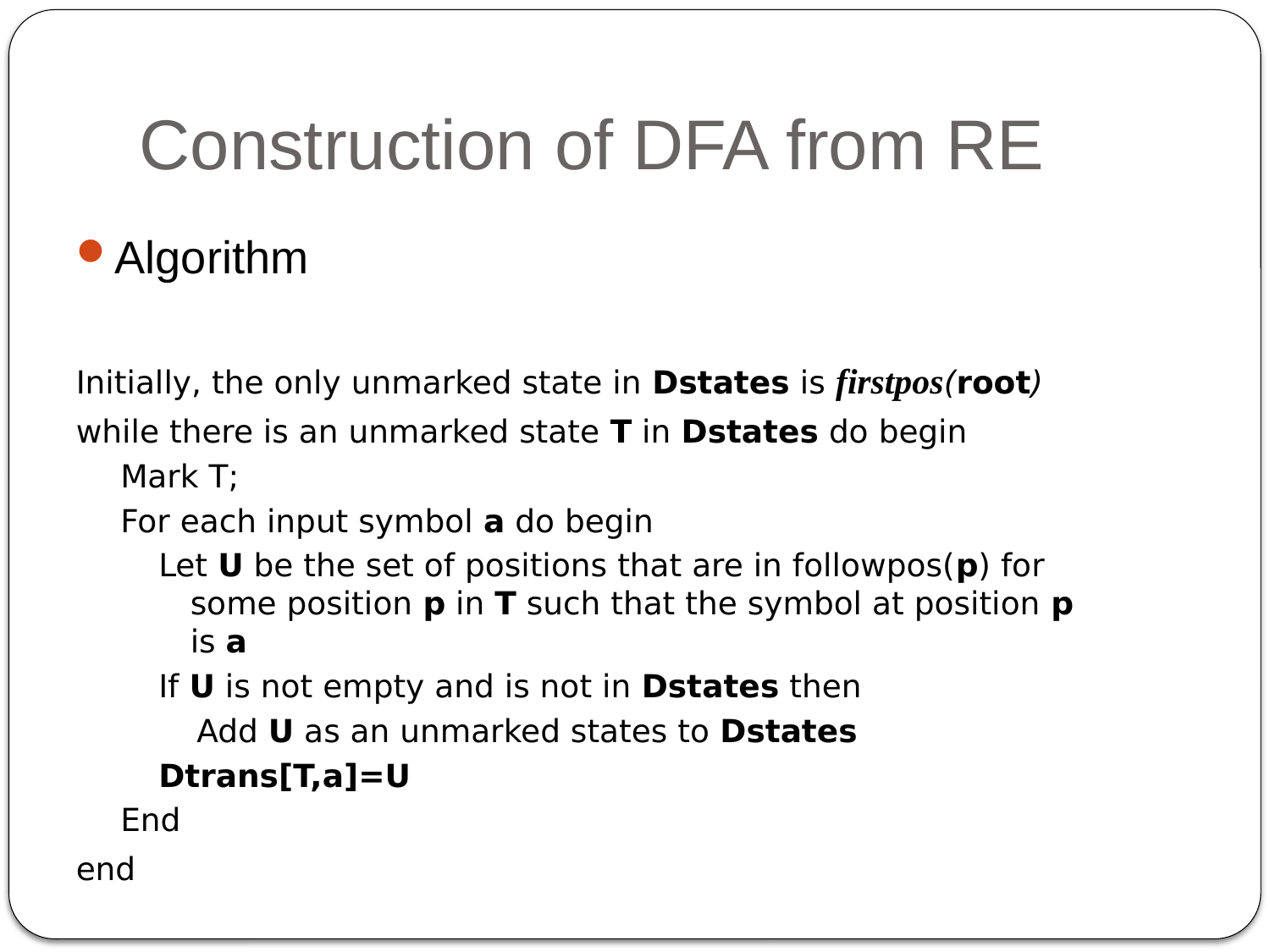

# Construction of DFA from RE
Algorithm

Initially, the only unmarked state in Dstates is firstpos(root)
while there is an unmarked state T in Dstates do begin
Mark T;
For each input symbol a do begin
Let U be the set of positions that are in followpos(p) for some position p in T such that the symbol at position p is a
If U is not empty and is not in Dstates then
Add U as an unmarked states to Dstates
Dtrans[T,a]=U
End
end